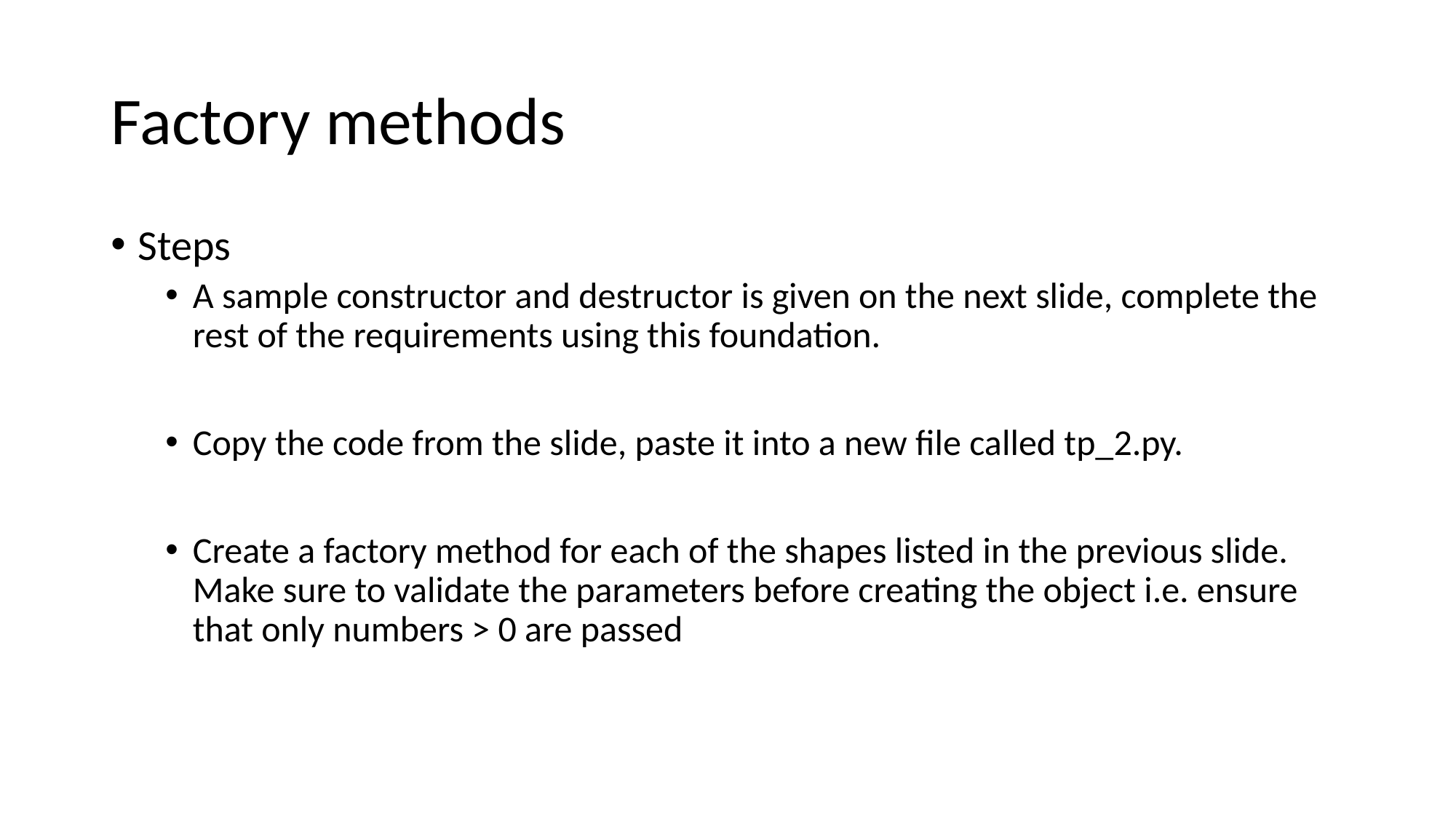

# Factory methods
Steps
A sample constructor and destructor is given on the next slide, complete the rest of the requirements using this foundation.

Copy the code from the slide, paste it into a new file called tp_2.py.

Create a factory method for each of the shapes listed in the previous slide. Make sure to validate the parameters before creating the object i.e. ensure that only numbers > 0 are passed